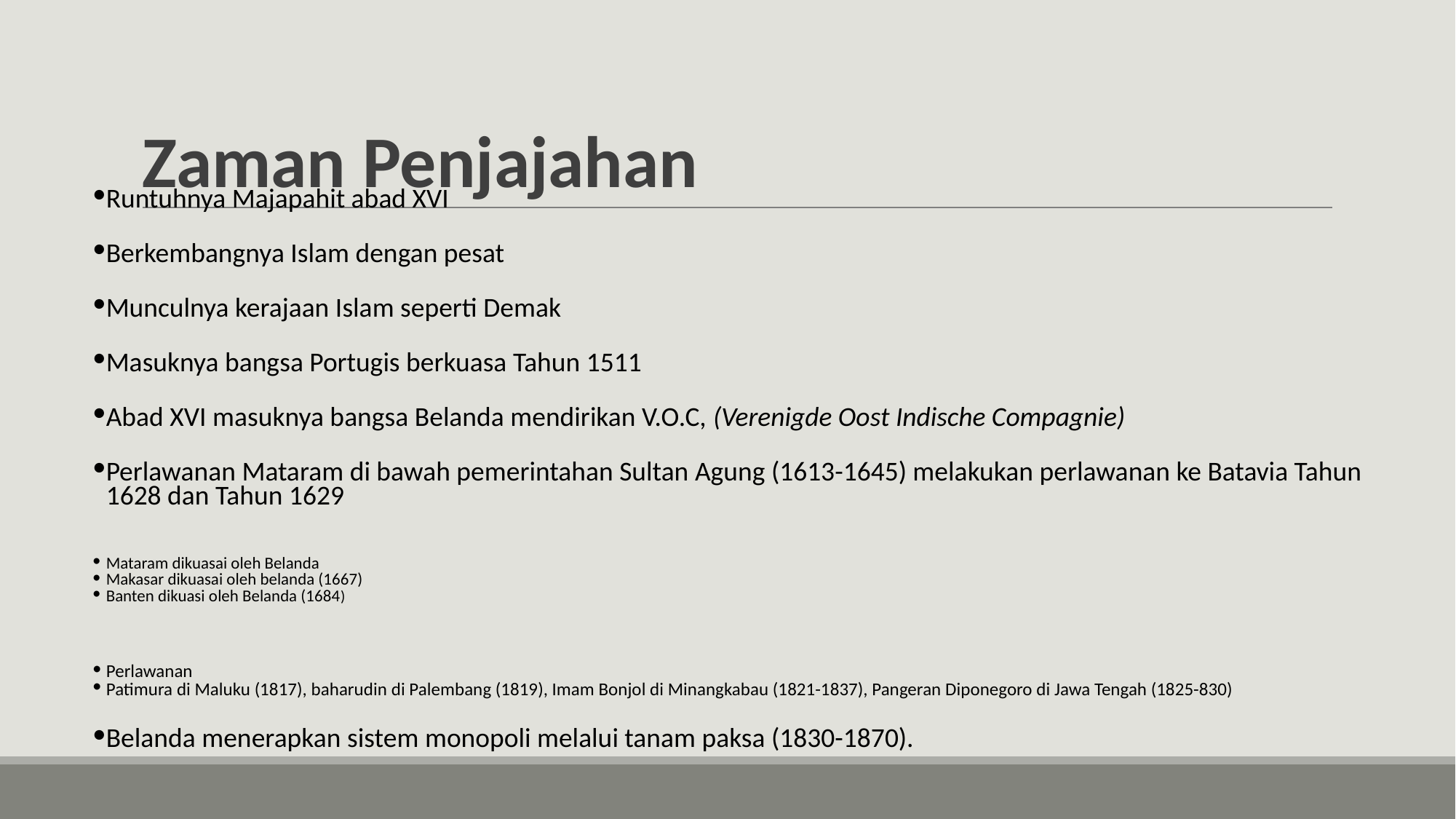

# Zaman Penjajahan
Runtuhnya Majapahit abad XVI

Berkembangnya Islam dengan pesat

Munculnya kerajaan Islam seperti Demak

Masuknya bangsa Portugis berkuasa Tahun 1511

Abad XVI masuknya bangsa Belanda mendirikan V.O.C, (Verenigde Oost Indische Compagnie)

Perlawanan Mataram di bawah pemerintahan Sultan Agung (1613-1645) melakukan perlawanan ke Batavia Tahun 1628 dan Tahun 1629

Mataram dikuasai oleh Belanda
Makasar dikuasai oleh belanda (1667)
Banten dikuasi oleh Belanda (1684)

Perlawanan
Patimura di Maluku (1817), baharudin di Palembang (1819), Imam Bonjol di Minangkabau (1821-1837), Pangeran Diponegoro di Jawa Tengah (1825-830)

Belanda menerapkan sistem monopoli melalui tanam paksa (1830-1870).